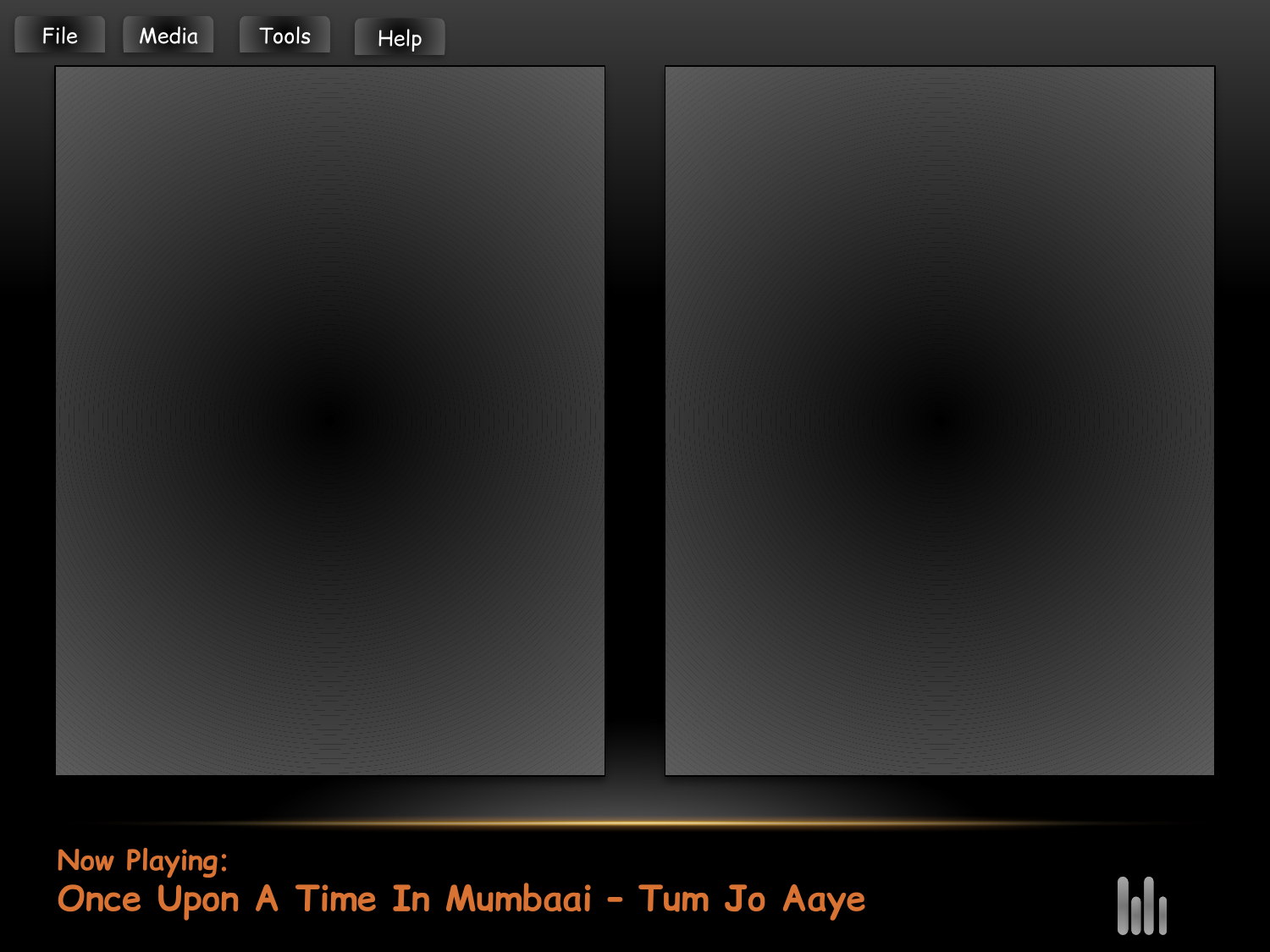

File
Media
Tools
Help

Now Playing:
Once Upon A Time In Mumbaai – Tum Jo Aaye